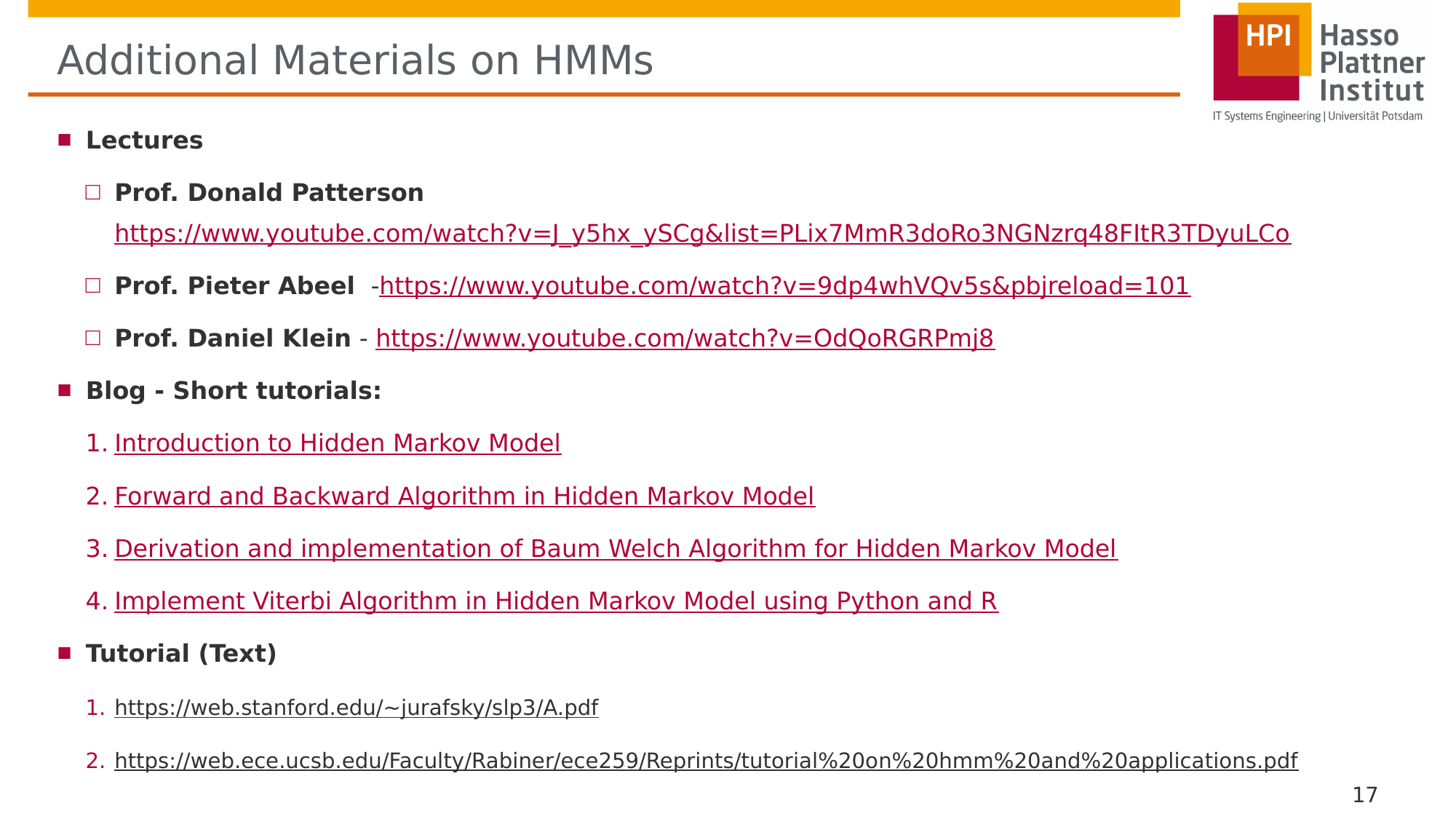

# Additional Materials on HMMs
Lectures
Prof. Donald Patterson https://www.youtube.com/watch?v=J_y5hx_ySCg&list=PLix7MmR3doRo3NGNzrq48FItR3TDyuLCo
Prof. Pieter Abeel  -https://www.youtube.com/watch?v=9dp4whVQv5s&pbjreload=101
Prof. Daniel Klein - https://www.youtube.com/watch?v=OdQoRGRPmj8
Blog - Short tutorials:
Introduction to Hidden Markov Model
Forward and Backward Algorithm in Hidden Markov Model
Derivation and implementation of Baum Welch Algorithm for Hidden Markov Model
Implement Viterbi Algorithm in Hidden Markov Model using Python and R
Tutorial (Text)
https://web.stanford.edu/~jurafsky/slp3/A.pdf
https://web.ece.ucsb.edu/Faculty/Rabiner/ece259/Reprints/tutorial%20on%20hmm%20and%20applications.pdf
17